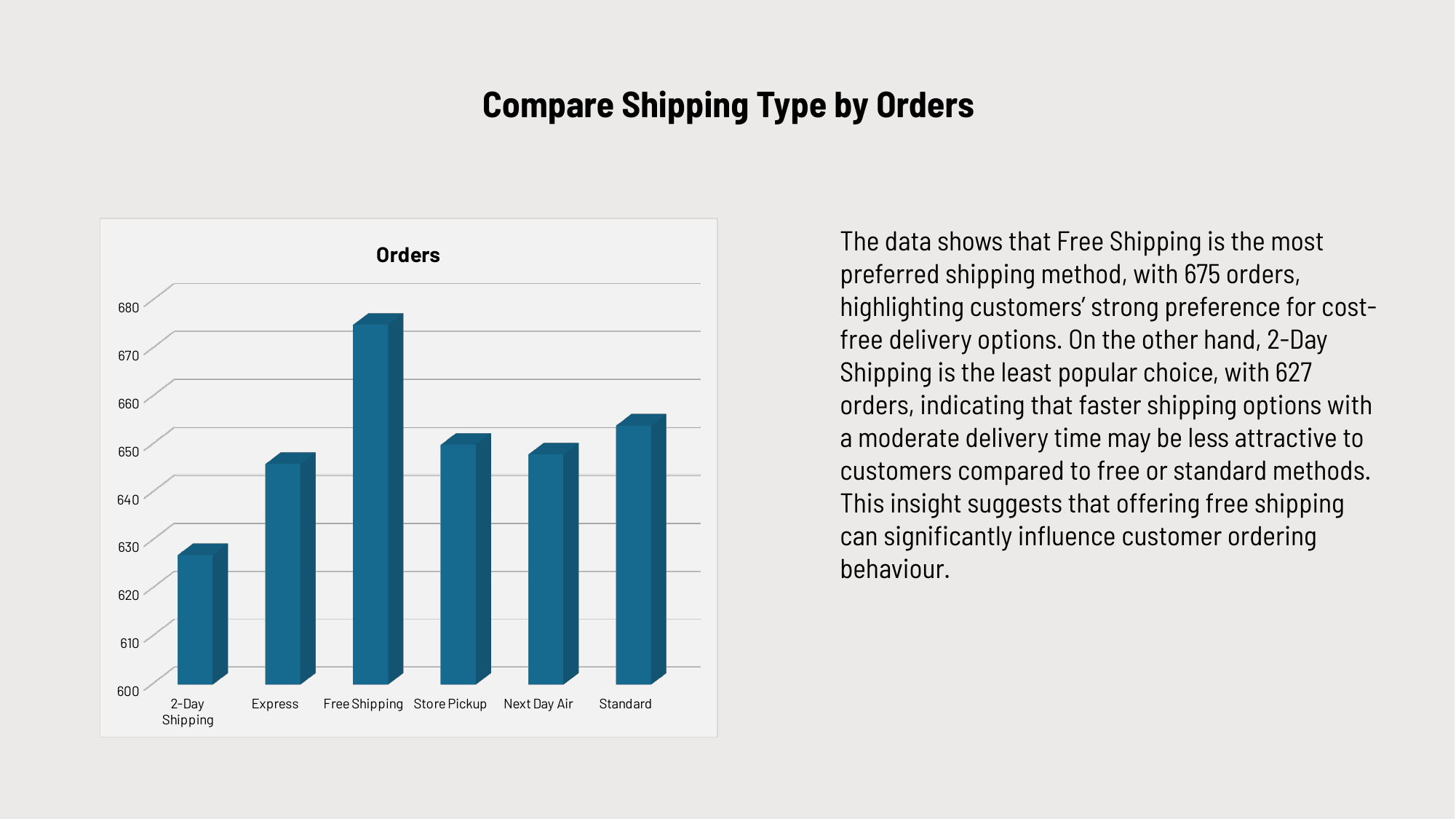

# Compare Shipping Type by Orders

[unsupported chart]

The data shows that Free Shipping is the most preferred shipping method, with 675 orders, highlighting customers’ strong preference for cost-free delivery options. On the other hand, 2-Day Shipping is the least popular choice, with 627 orders, indicating that faster shipping options with a moderate delivery time may be less attractive to customers compared to free or standard methods. This insight suggests that offering free shipping can significantly influence customer ordering behaviour.

[unsupported chart]